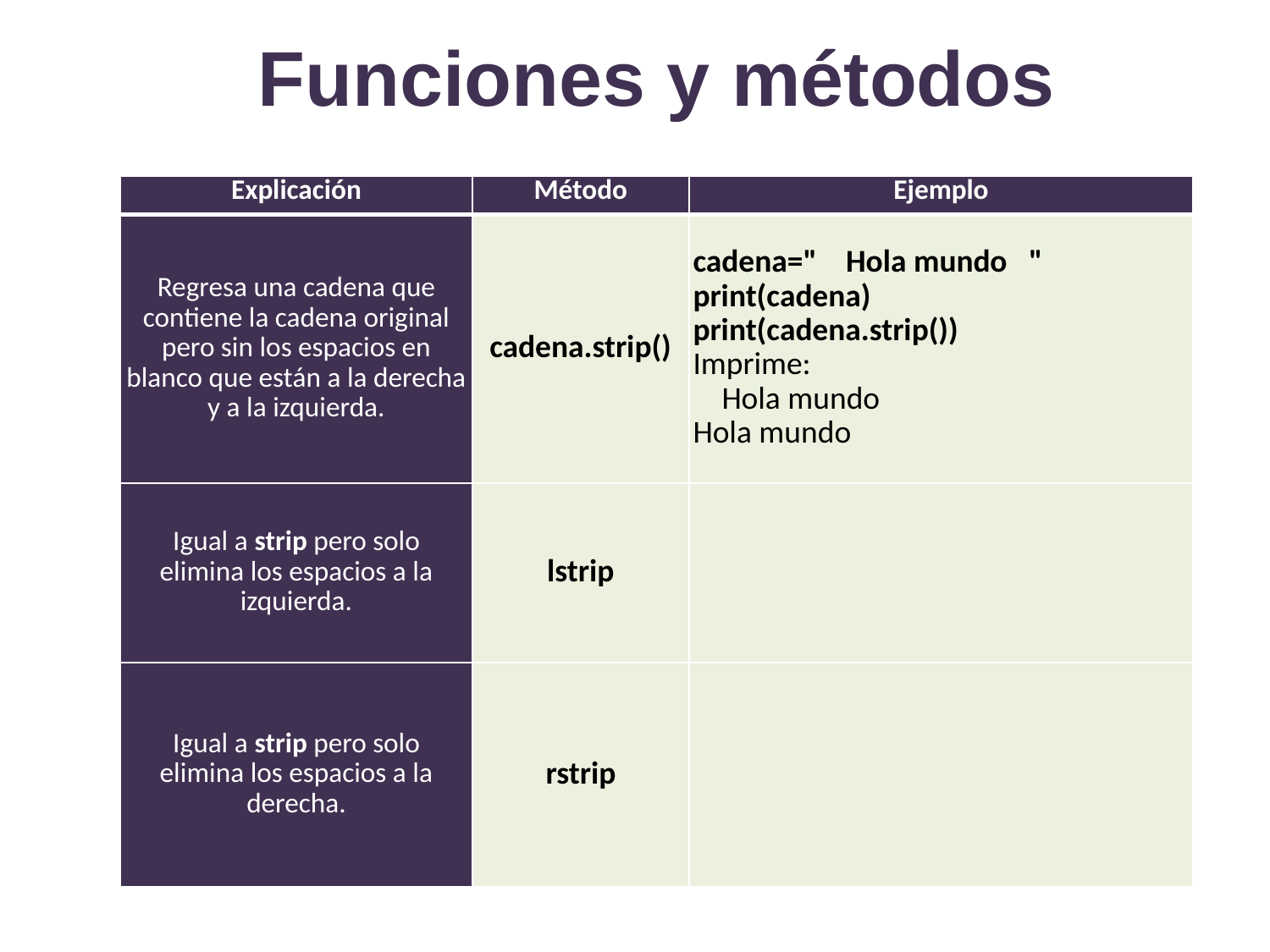

# Funciones y métodos
| Explicación | Método | Ejemplo |
| --- | --- | --- |
| Regresa una cadena que contiene la cadena original pero sin los espacios en blanco que están a la derecha y a la izquierda. | cadena.strip() | cadena=" Hola mundo " print(cadena) print(cadena.strip()) Imprime: Hola mundo Hola mundo |
| Igual a strip pero solo elimina los espacios a la izquierda. | lstrip |  |
| Igual a strip pero solo elimina los espacios a la derecha. | rstrip |  |